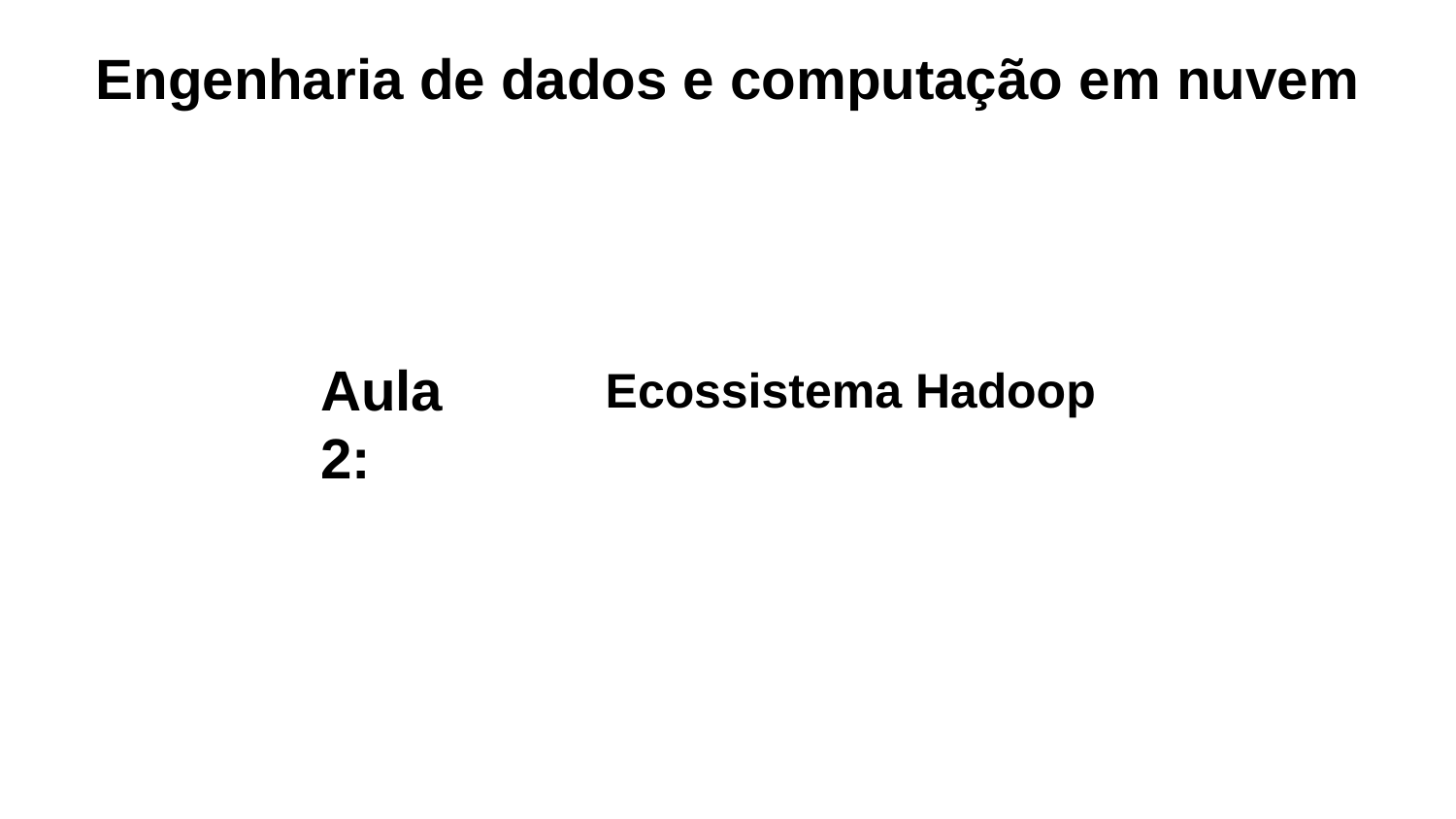

# Engenharia de dados e computação em nuvem
Aula 2:
Ecossistema Hadoop